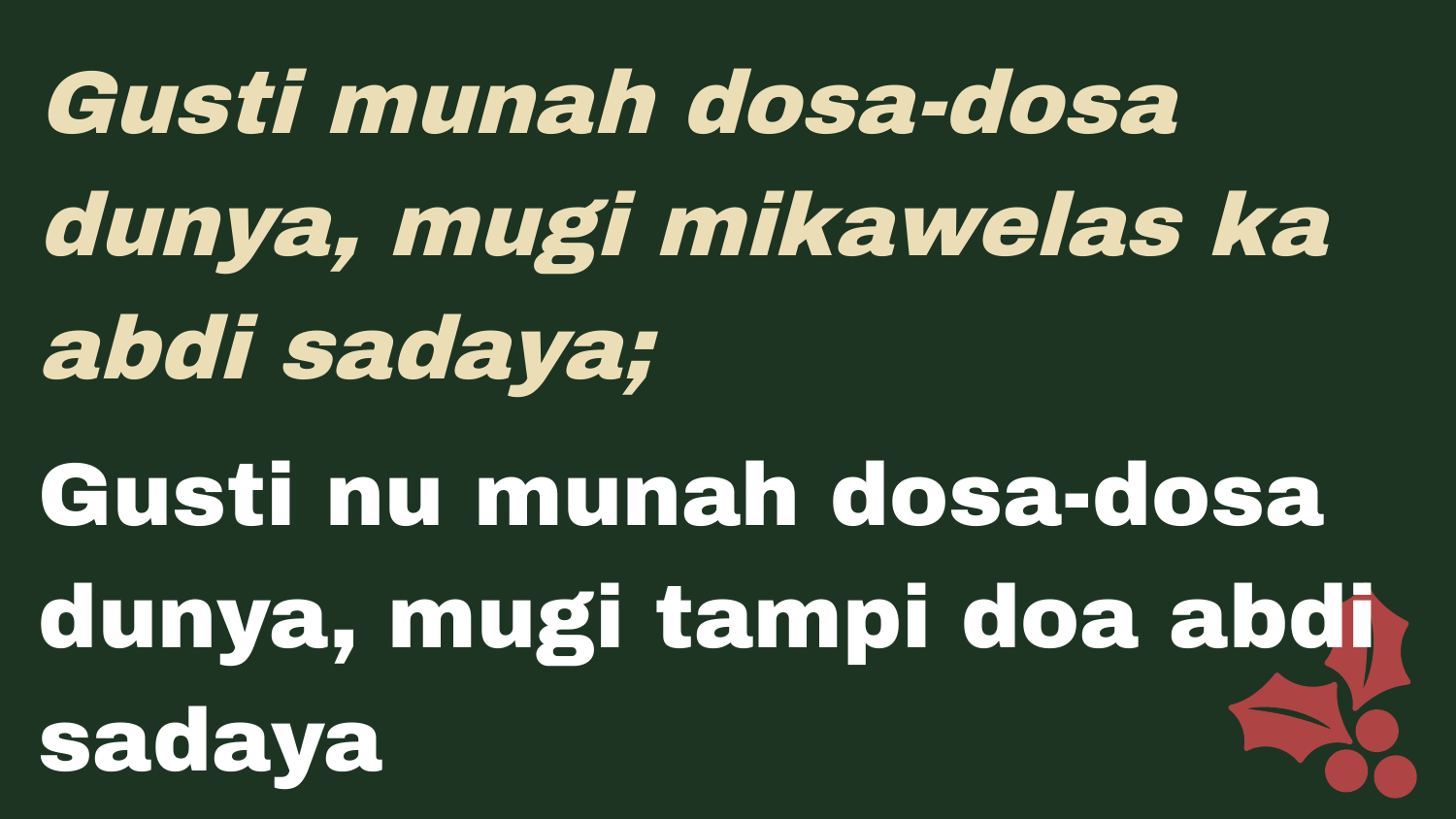

Gusti munah dosa-dosa dunya, mugi mikawelas ka abdi sadaya;
Gusti nu munah dosa-dosa dunya, mugi tampi doa abdi sadaya